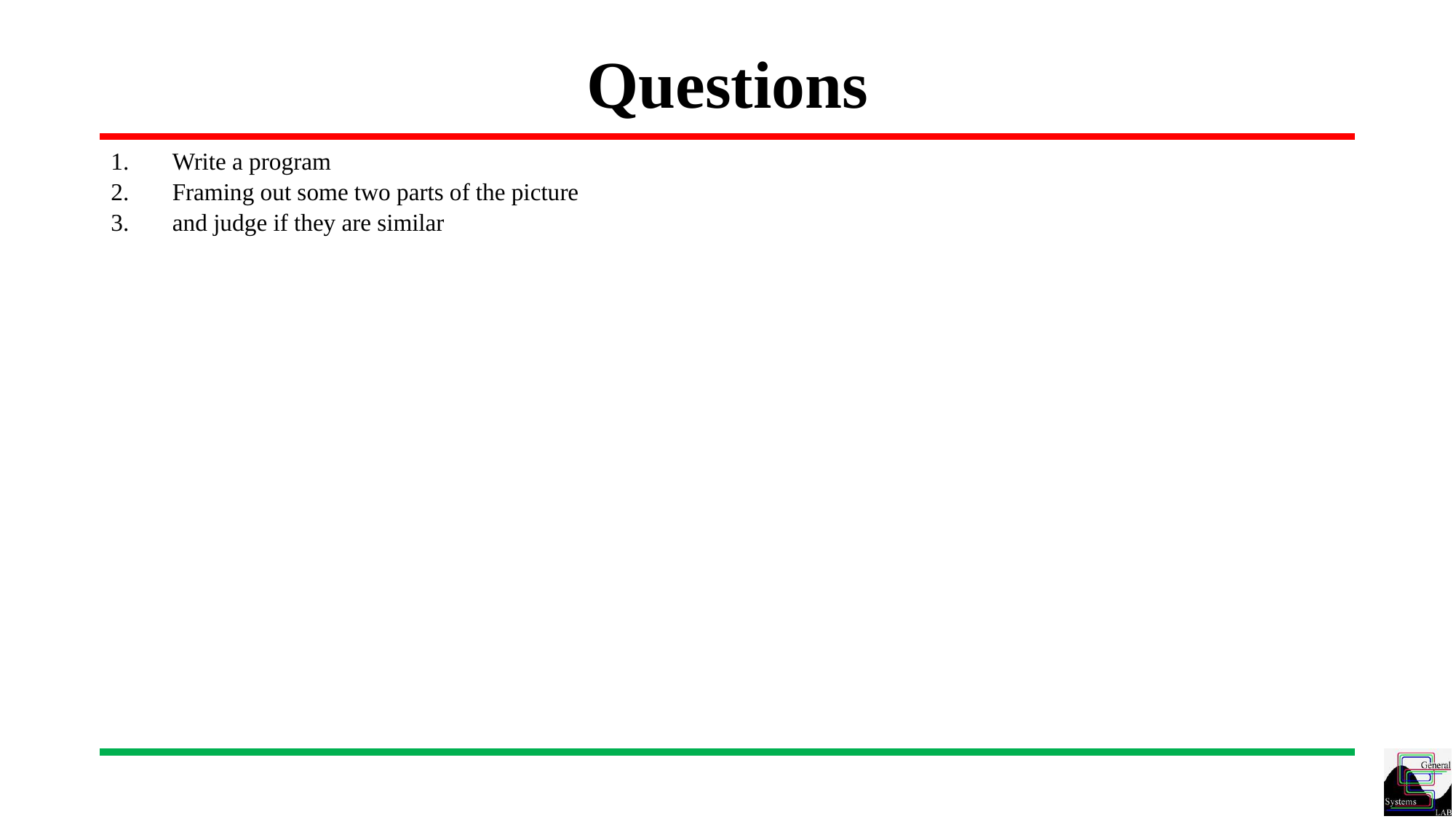

# Questions
Write a program
Framing out some two parts of the picture
and judge if they are similar